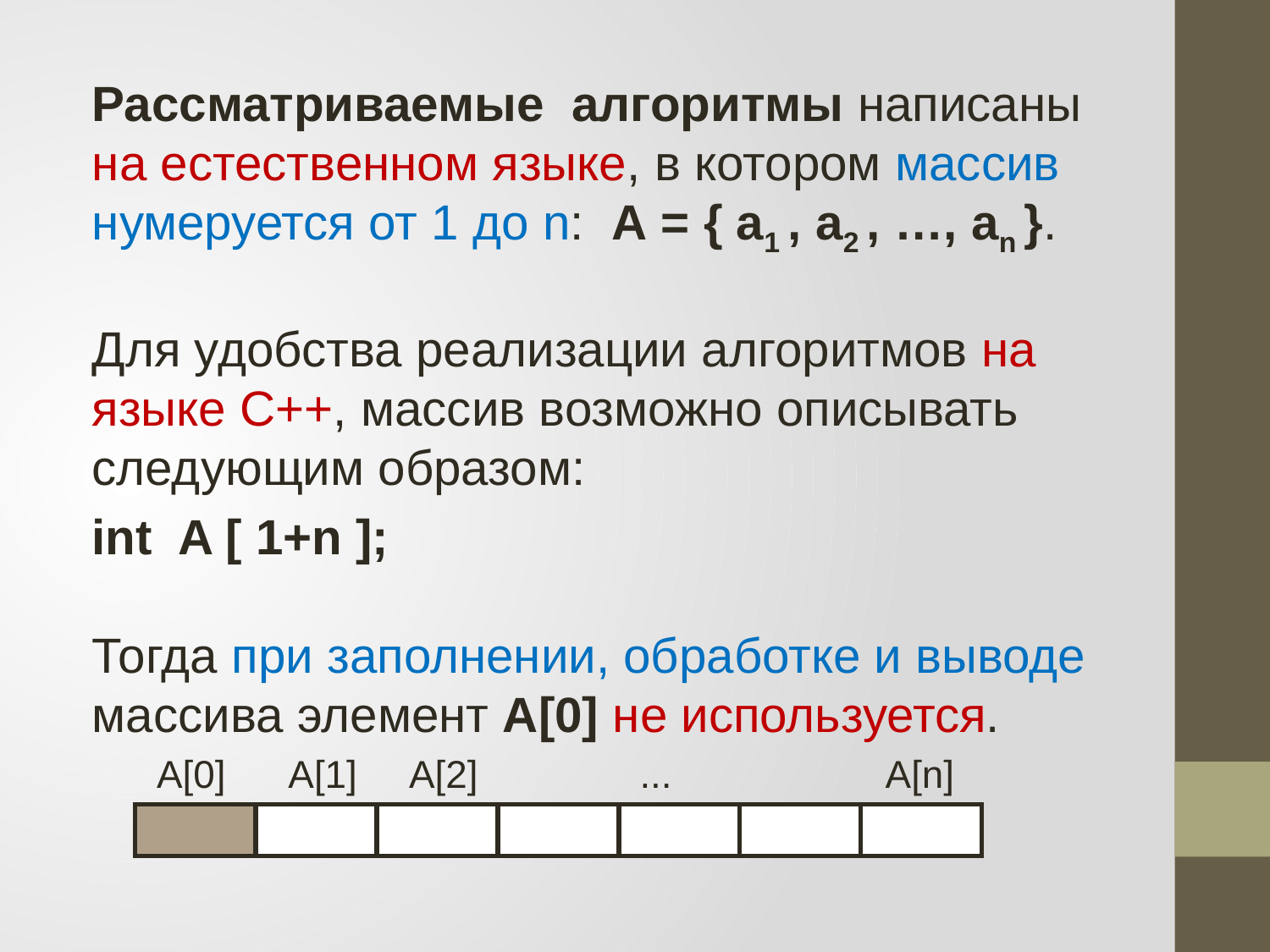

Рассматриваемые  алгоритмы написаны на естественном языке, в котором массив нумеруется от 1 до n:  А = { а1 , а2 , …, аn }.

Для удобства реализации алгоритмов на языке C++, массив возможно описывать следующим образом:
int  A [ 1+n ];

Тогда при заполнении, обработке и выводе массива элемент А[0] не используется.
      A[0]      A[1]     A[2]               ...                    A[n]

|  |  |  |  |  |  |  |
| --- | --- | --- | --- | --- | --- | --- |